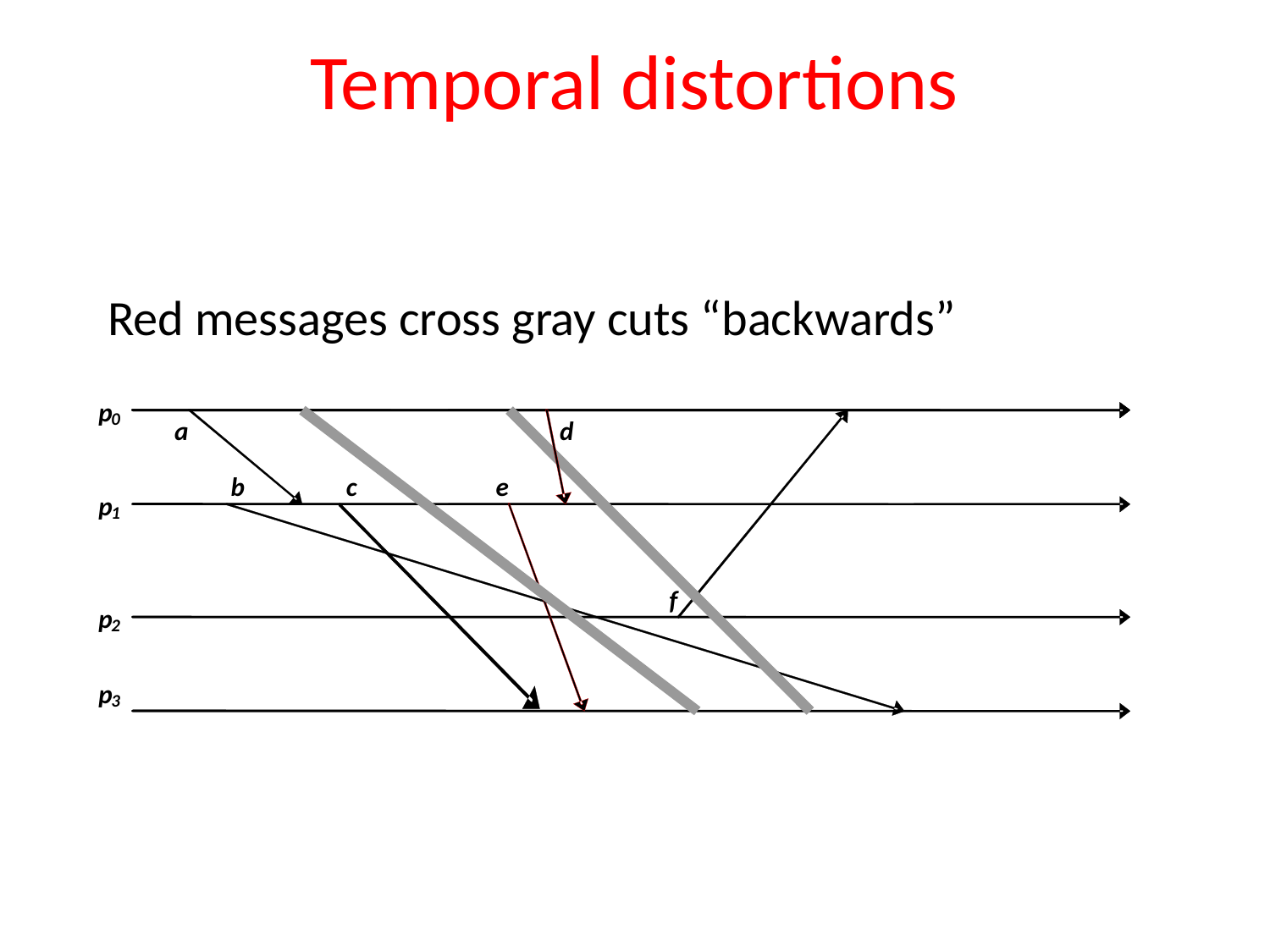

# Temporal distortions

Red messages cross gray cuts “backwards”

p

0

a
d

b
c
e

p

1

f

p

2
p

3